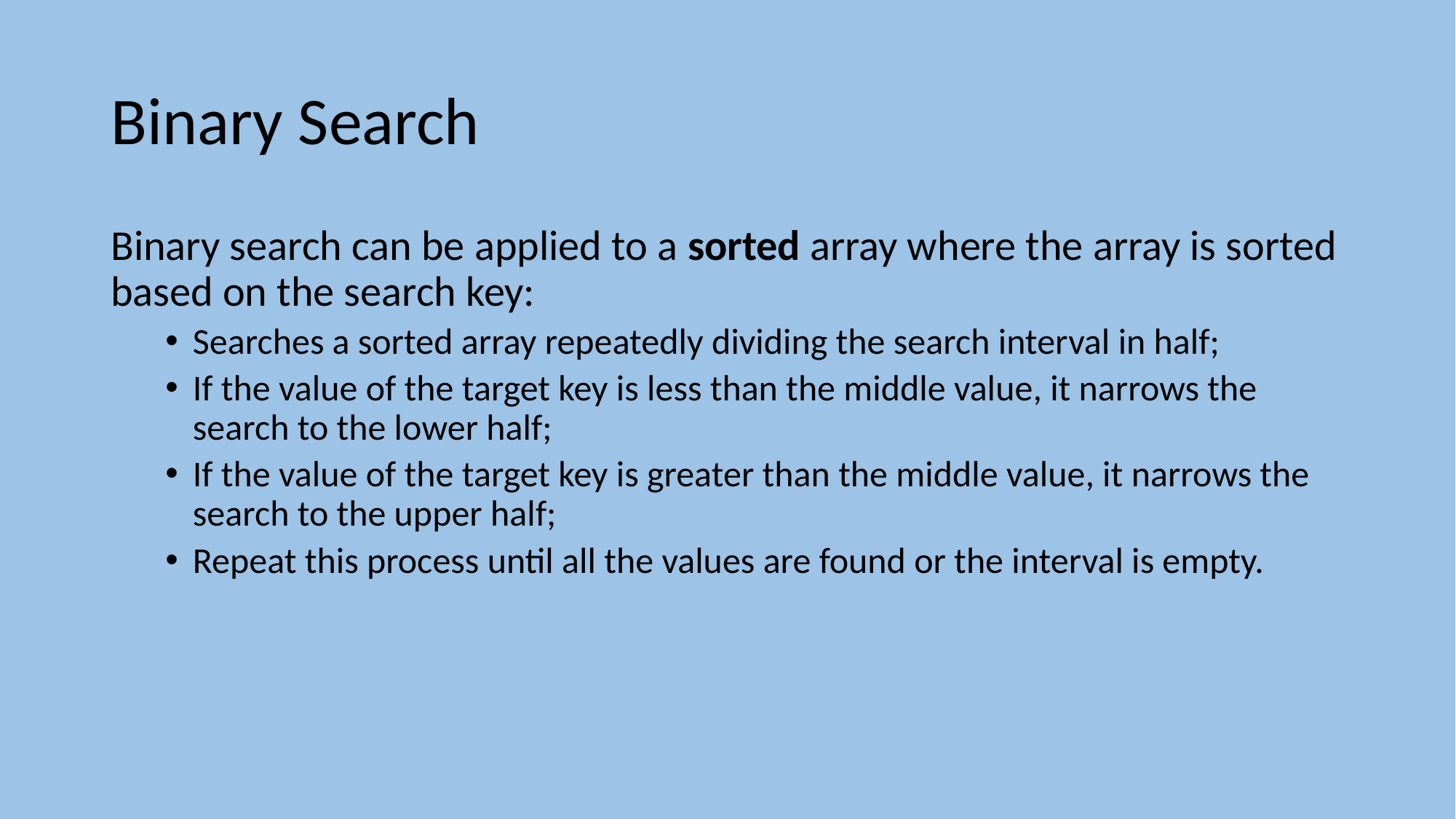

# Binary Search
Binary search can be applied to a sorted array where the array is sorted based on the search key:
Searches a sorted array repeatedly dividing the search interval in half;
If the value of the target key is less than the middle value, it narrows the search to the lower half;
If the value of the target key is greater than the middle value, it narrows the search to the upper half;
Repeat this process until all the values are found or the interval is empty.